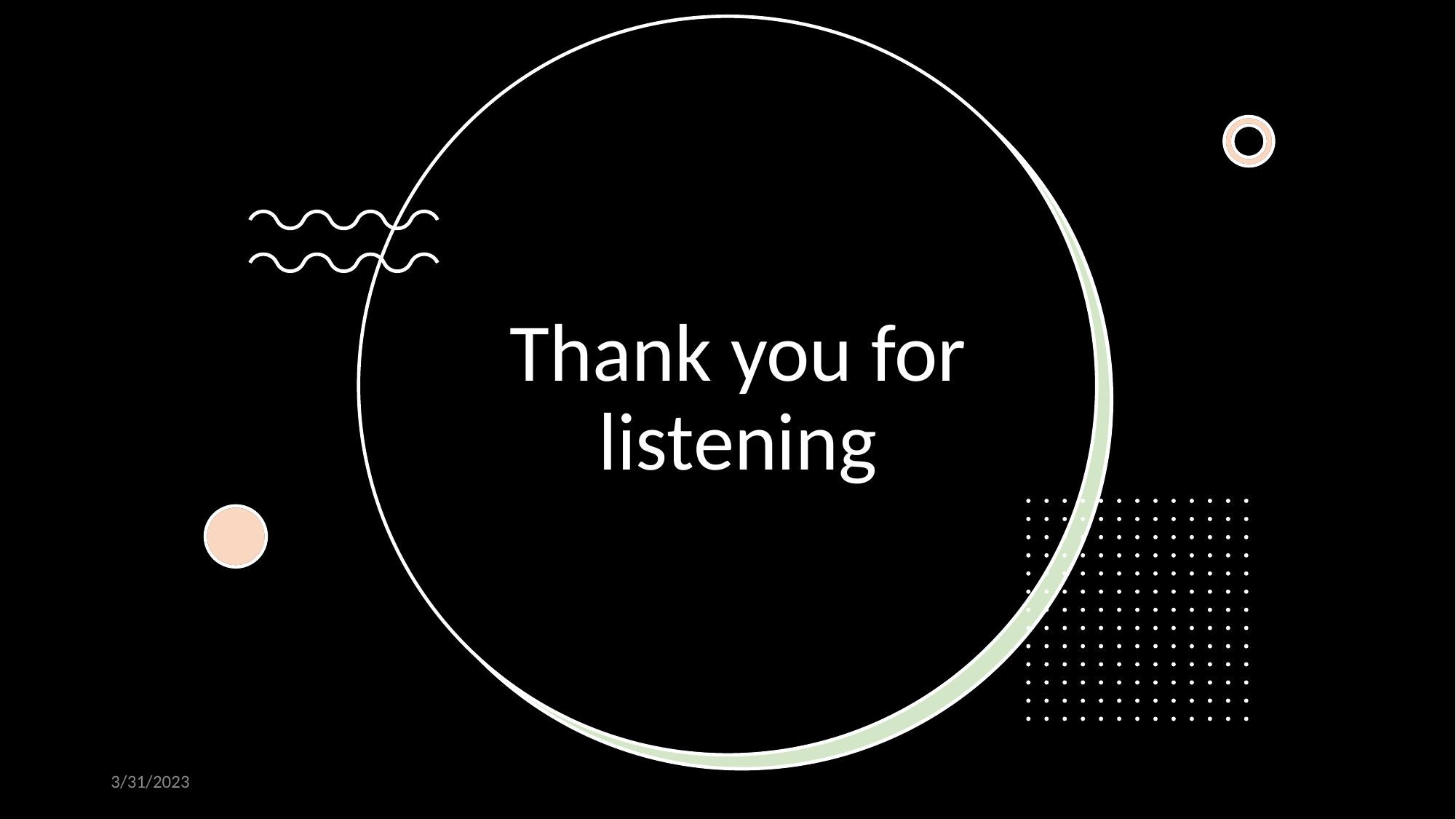

# Thank you for listening

3/31/2023
University of MIssouri
13